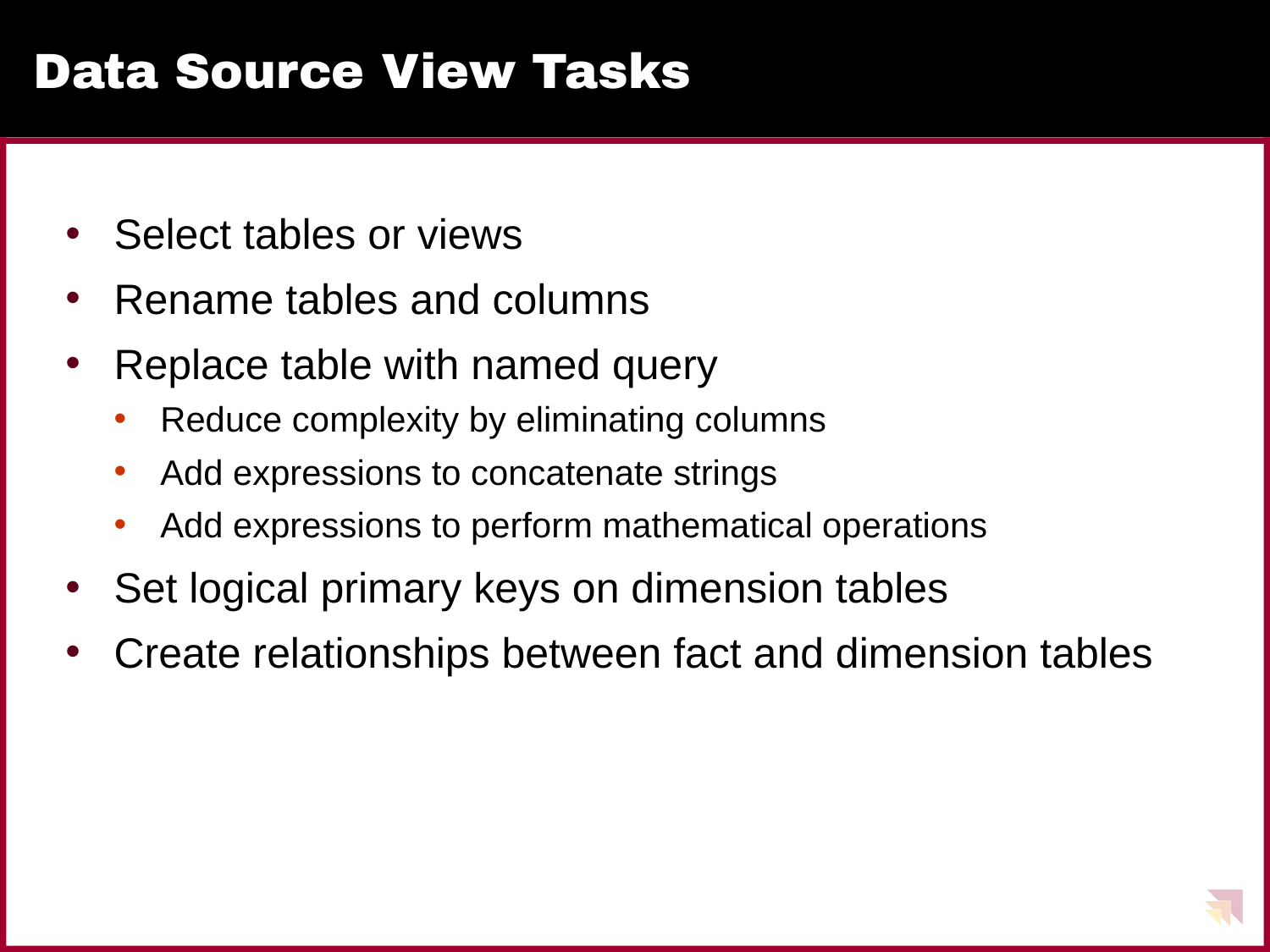

# Data Source View Tasks
Select tables or views
Rename tables and columns
Replace table with named query
Reduce complexity by eliminating columns
Add expressions to concatenate strings
Add expressions to perform mathematical operations
Set logical primary keys on dimension tables
Create relationships between fact and dimension tables